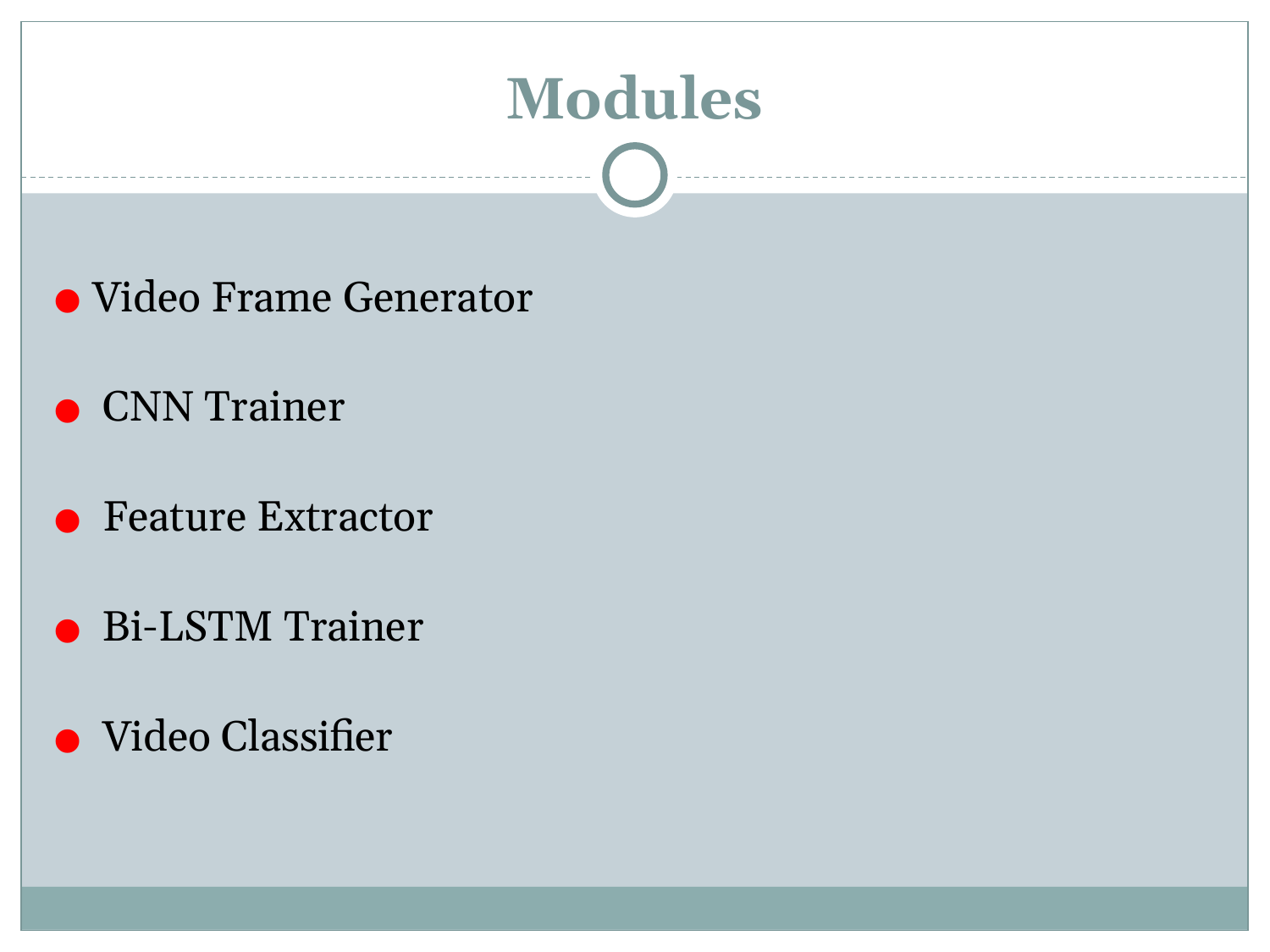

# Modules

Video Frame Generator
 CNN Trainer
 Feature Extractor
 Bi-LSTM Trainer
 Video Classifier